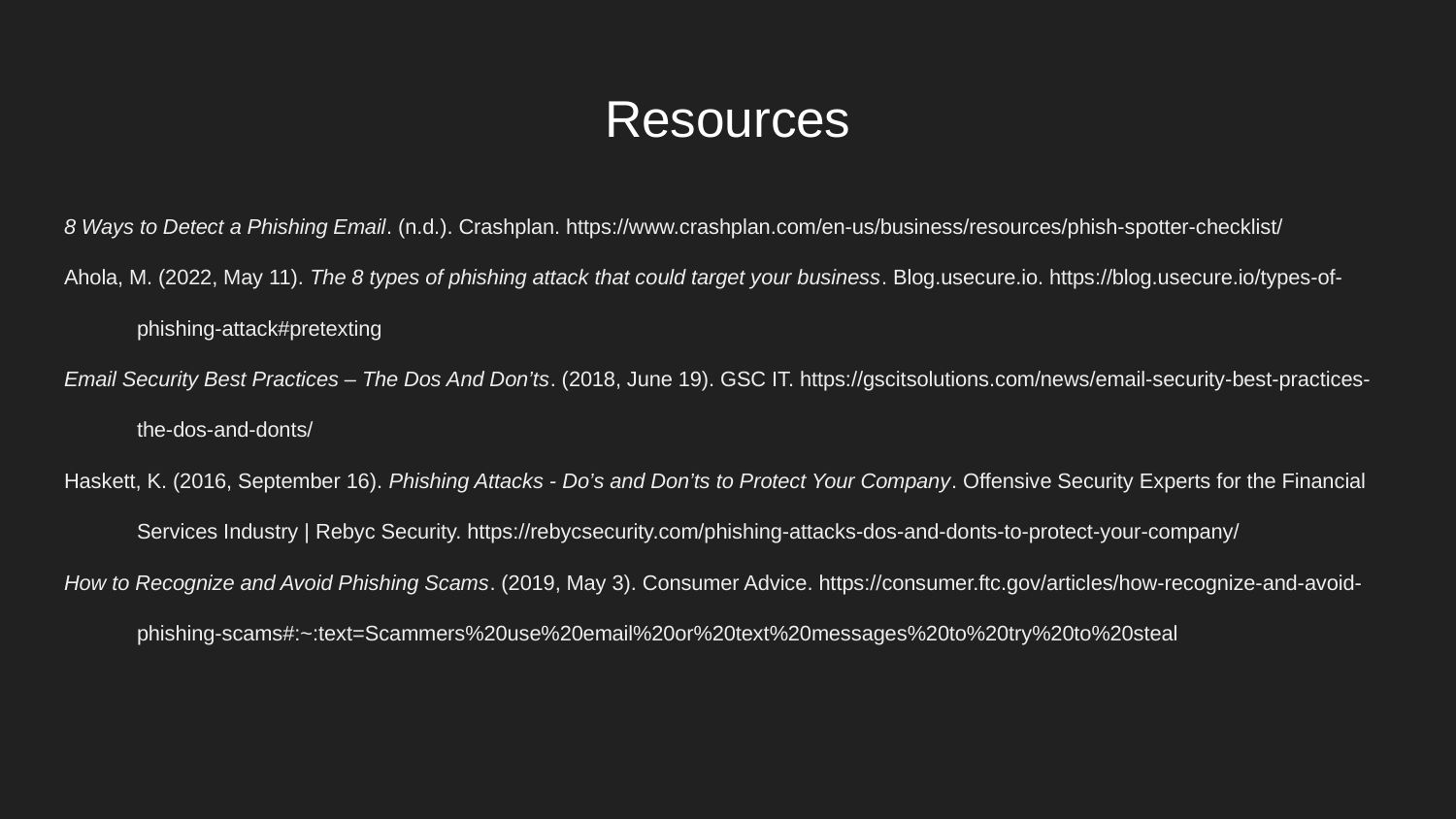

# Resources
8 Ways to Detect a Phishing Email. (n.d.). Crashplan. https://www.crashplan.com/en-us/business/resources/phish-spotter-checklist/
Ahola, M. (2022, May 11). The 8 types of phishing attack that could target your business. Blog.usecure.io. https://blog.usecure.io/types-of-phishing-attack#pretexting
Email Security Best Practices – The Dos And Don’ts. (2018, June 19). GSC IT. https://gscitsolutions.com/news/email-security-best-practices-the-dos-and-donts/
Haskett, K. (2016, September 16). Phishing Attacks - Do’s and Don’ts to Protect Your Company. Offensive Security Experts for the Financial Services Industry | Rebyc Security. https://rebycsecurity.com/phishing-attacks-dos-and-donts-to-protect-your-company/
How to Recognize and Avoid Phishing Scams. (2019, May 3). Consumer Advice. https://consumer.ftc.gov/articles/how-recognize-and-avoid-phishing-scams#:~:text=Scammers%20use%20email%20or%20text%20messages%20to%20try%20to%20steal